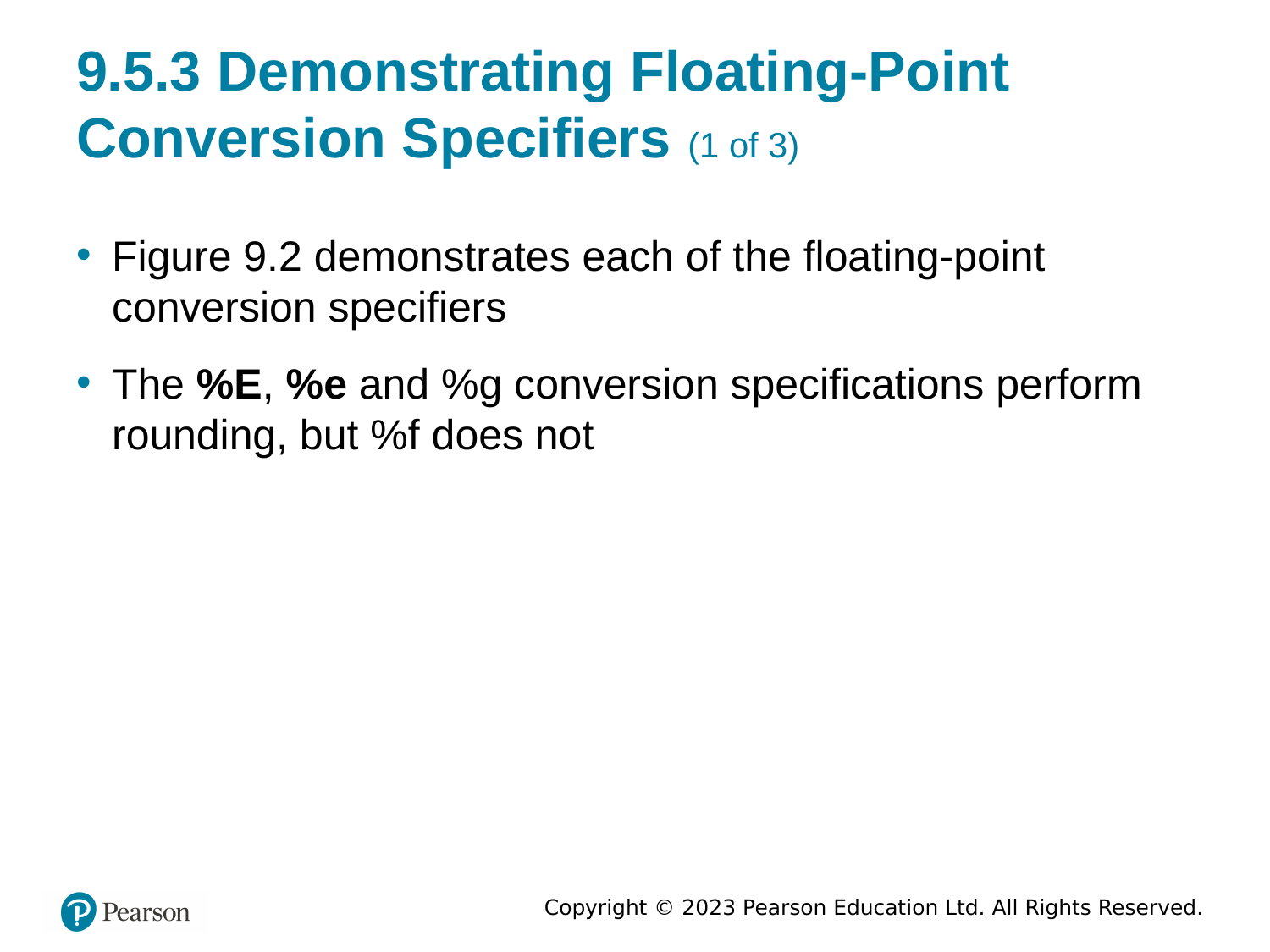

# 9.5.3 Demonstrating Floating-Point Conversion Specifiers (1 of 3)
Figure 9.2 demonstrates each of the floating-point conversion specifiers
The %E, %e and %g conversion specifications perform rounding, but %f does not